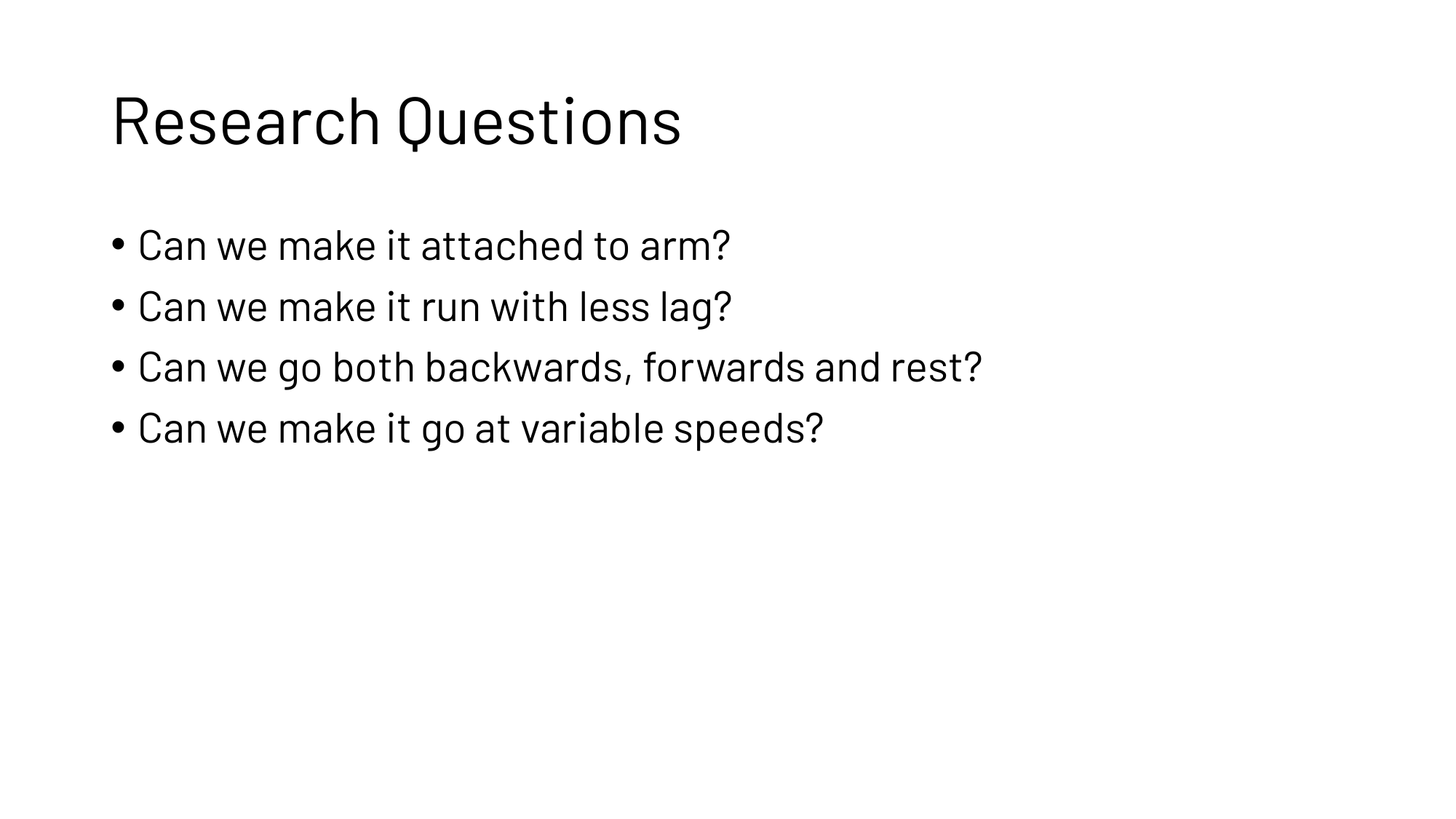

# Research Questions
Can we make it attached to arm?
Can we make it run with less lag?
Can we go both backwards, forwards and rest?
Can we make it go at variable speeds?